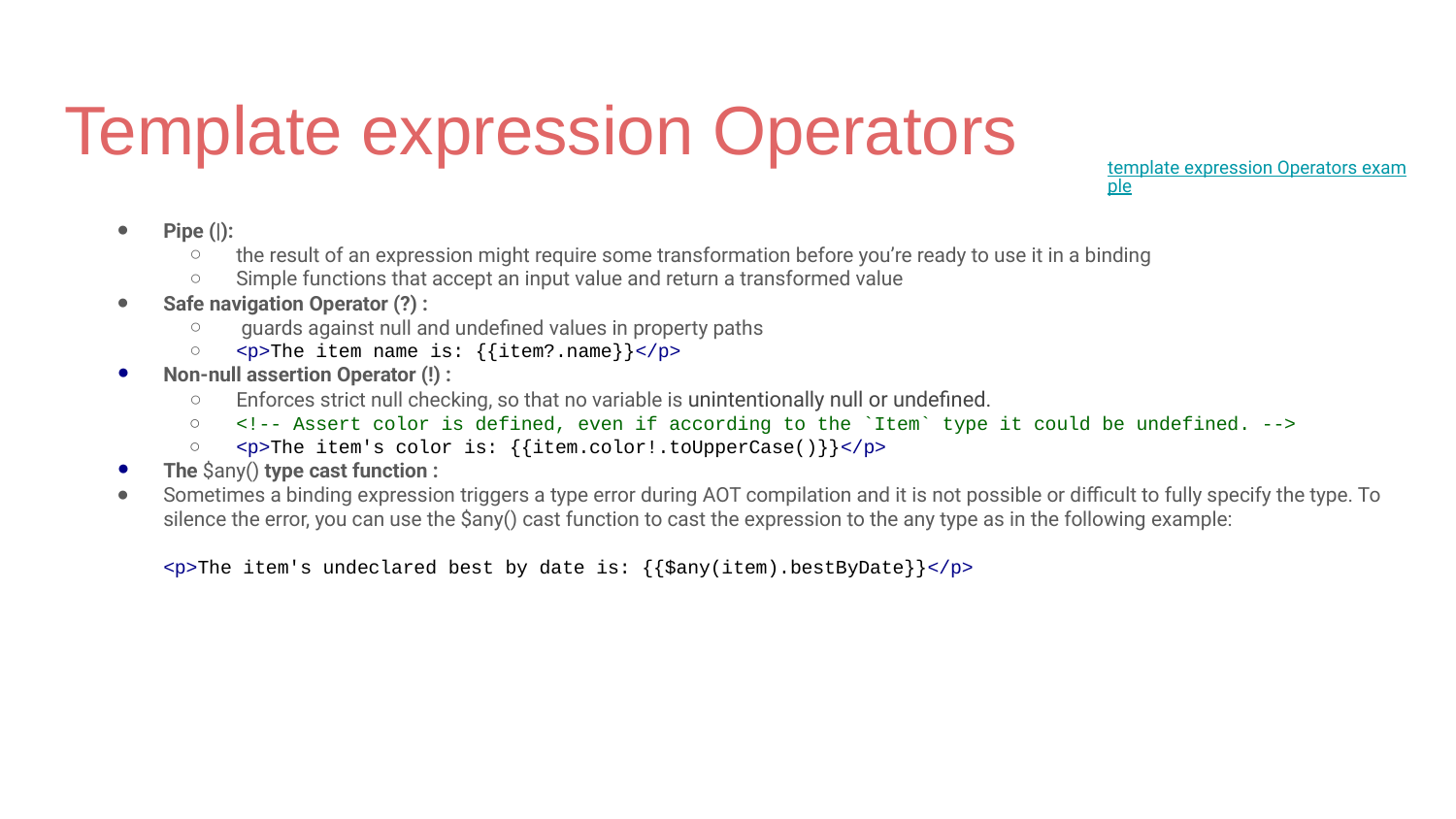

# Template expression Operators
template expression Operators example
Pipe (|):
the result of an expression might require some transformation before you’re ready to use it in a binding
Simple functions that accept an input value and return a transformed value
Safe navigation Operator (?) :
 guards against null and undefined values in property paths
<p>The item name is: {{item?.name}}</p>
Non-null assertion Operator (!) :
Enforces strict null checking, so that no variable is unintentionally null or undefined.
<!-- Assert color is defined, even if according to the `Item` type it could be undefined. -->
<p>The item's color is: {{item.color!.toUpperCase()}}</p>
The $any() type cast function :
Sometimes a binding expression triggers a type error during AOT compilation and it is not possible or difficult to fully specify the type. To silence the error, you can use the $any() cast function to cast the expression to the any type as in the following example:

<p>The item's undeclared best by date is: {{$any(item).bestByDate}}</p>